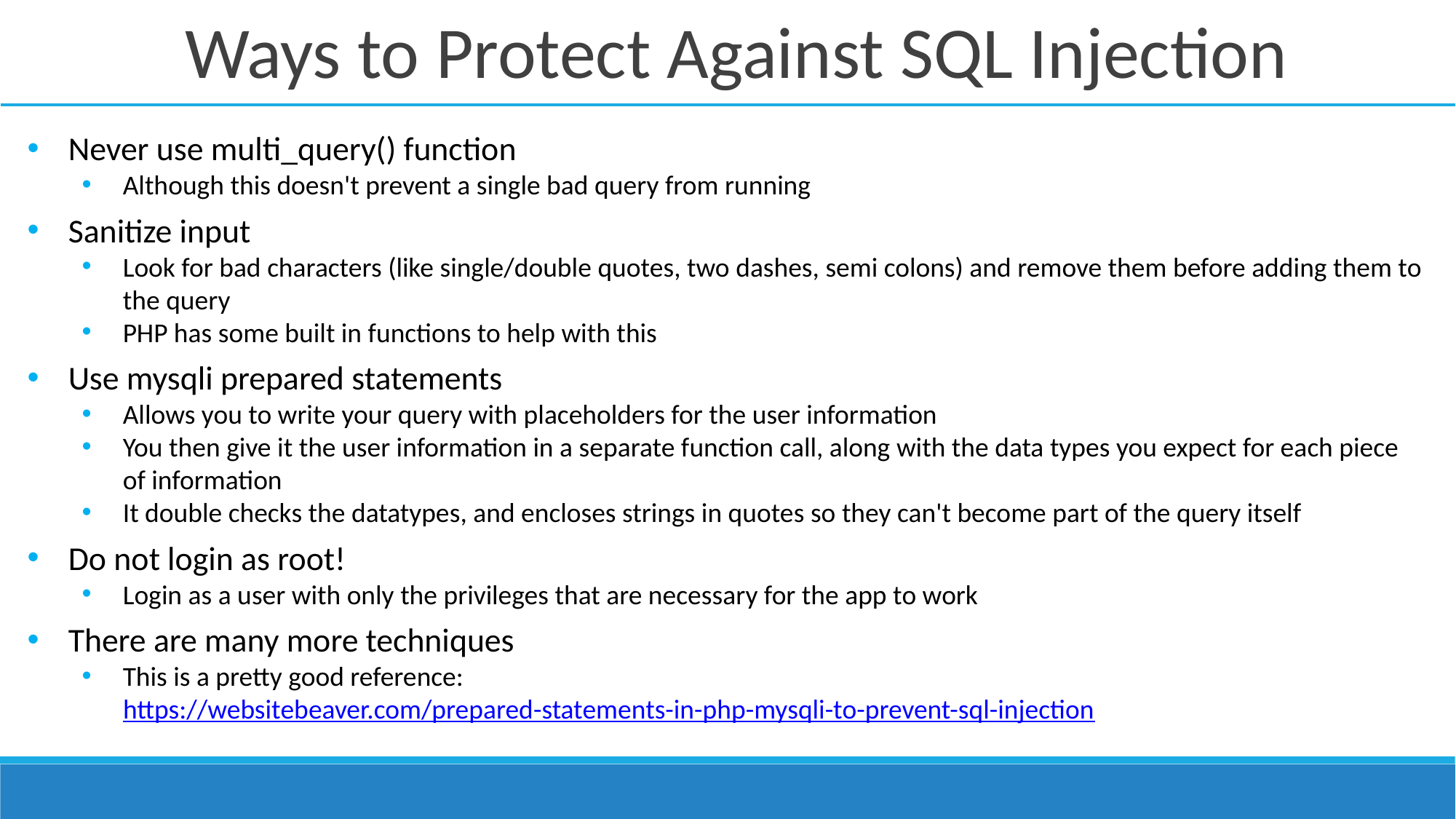

# Ways to Protect Against SQL Injection

Never use multi_query() function
Although this doesn't prevent a single bad query from running
Sanitize input
Look for bad characters (like single/double quotes, two dashes, semi colons) and remove them before adding them to the query
PHP has some built in functions to help with this
Use mysqli prepared statements
Allows you to write your query with placeholders for the user information
You then give it the user information in a separate function call, along with the data types you expect for each piece of information
It double checks the datatypes, and encloses strings in quotes so they can't become part of the query itself
Do not login as root!
Login as a user with only the privileges that are necessary for the app to work
There are many more techniques
This is a pretty good reference:
https://websitebeaver.com/prepared-statements-in-php-mysqli-to-prevent-sql-injection